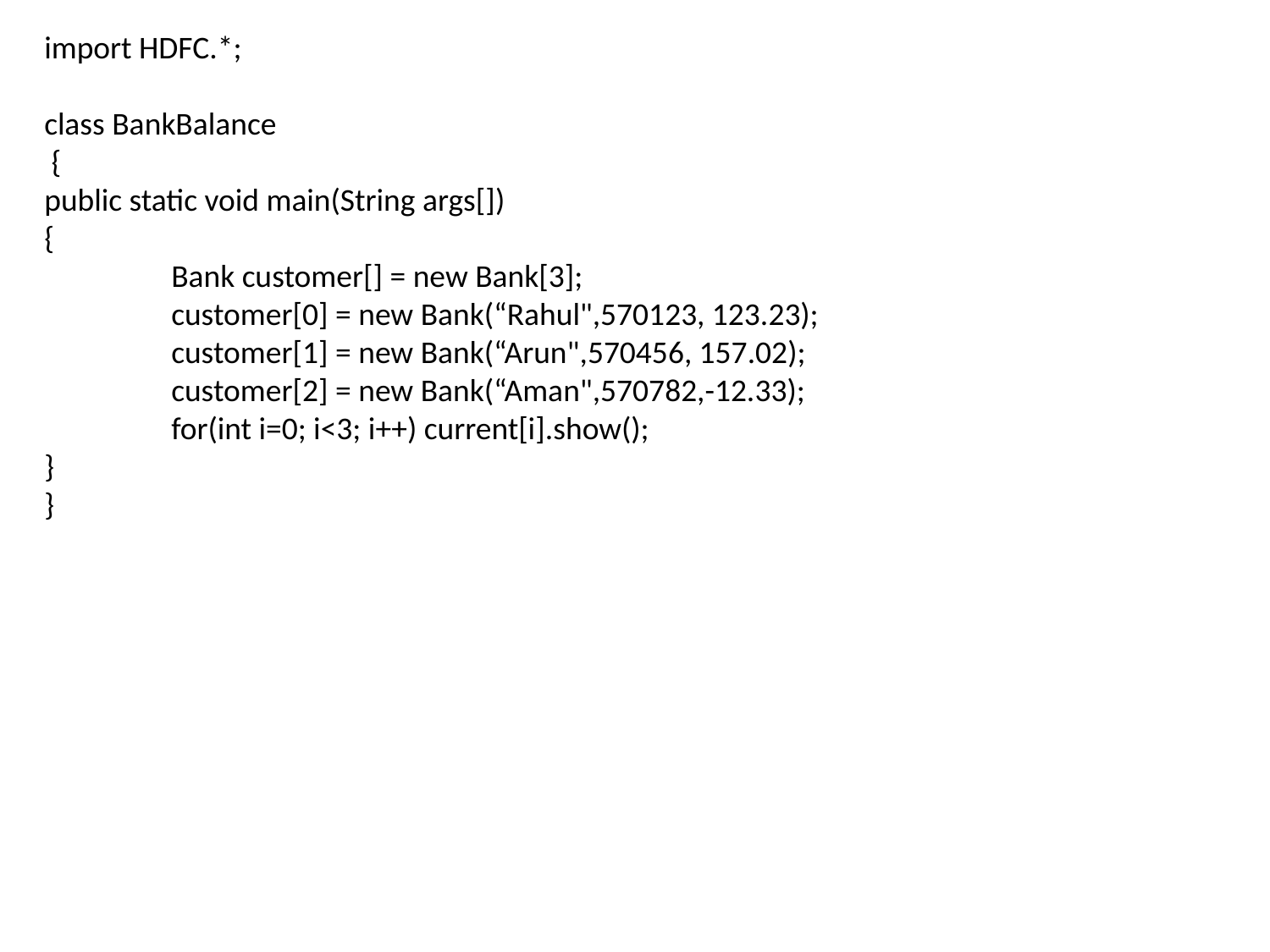

import HDFC.*;

class BankBalance
 {
public static void main(String args[])
{
	Bank customer[] = new Bank[3];
	customer[0] = new Bank(“Rahul",570123, 123.23);
	customer[1] = new Bank(“Arun",570456, 157.02);
	customer[2] = new Bank(“Aman",570782,-12.33);
	for(int i=0; i<3; i++) current[i].show();
}
}